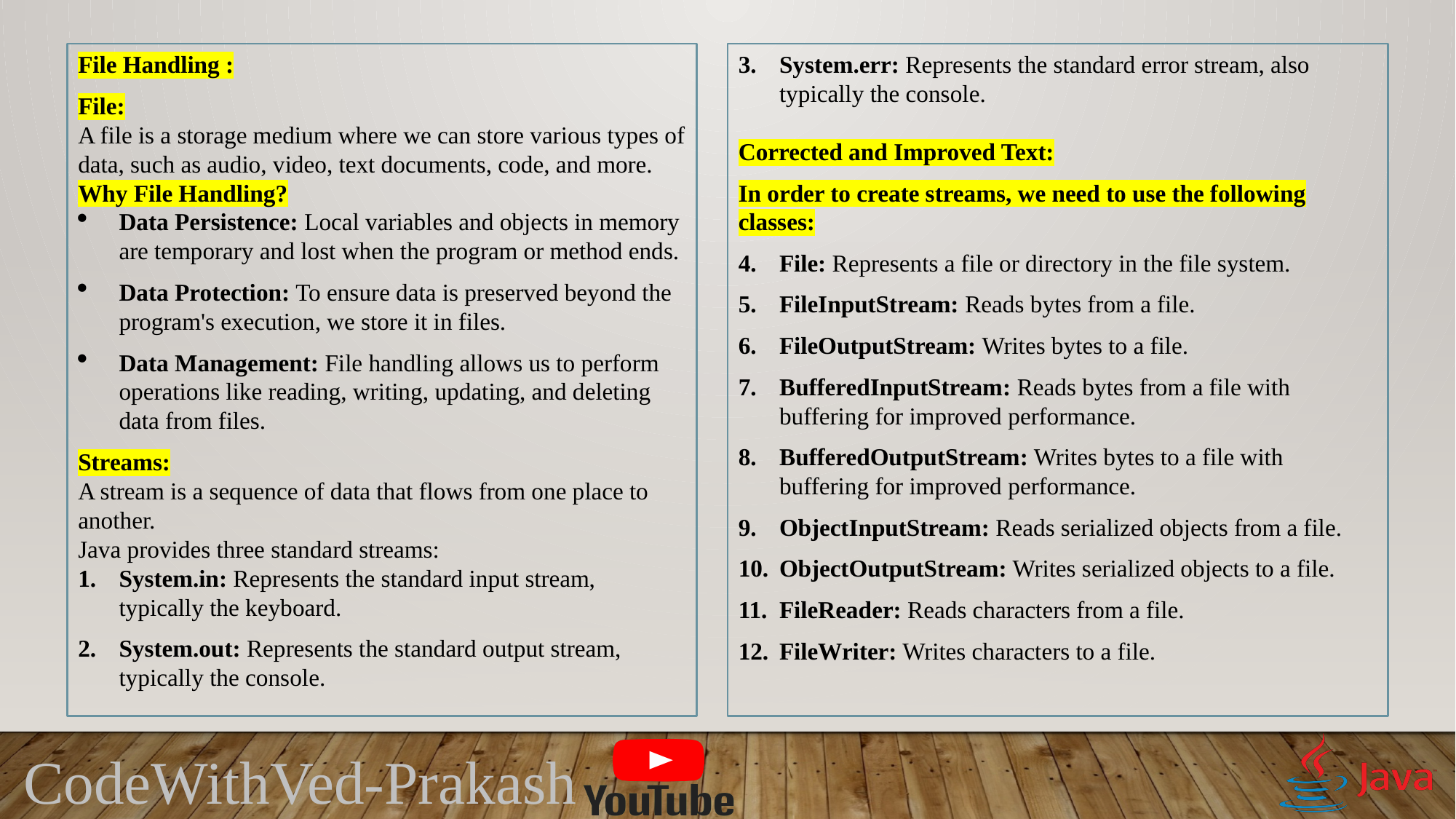

File Handling :
File:
A file is a storage medium where we can store various types of data, such as audio, video, text documents, code, and more.
Why File Handling?
Data Persistence: Local variables and objects in memory are temporary and lost when the program or method ends.
Data Protection: To ensure data is preserved beyond the program's execution, we store it in files.
Data Management: File handling allows us to perform operations like reading, writing, updating, and deleting data from files.
Streams:
A stream is a sequence of data that flows from one place to another.
Java provides three standard streams:
System.in: Represents the standard input stream, typically the keyboard.
System.out: Represents the standard output stream, typically the console.
System.err: Represents the standard error stream, also typically the console.
Corrected and Improved Text:
In order to create streams, we need to use the following classes:
File: Represents a file or directory in the file system.
FileInputStream: Reads bytes from a file.
FileOutputStream: Writes bytes to a file.
BufferedInputStream: Reads bytes from a file with buffering for improved performance.
BufferedOutputStream: Writes bytes to a file with buffering for improved performance.
ObjectInputStream: Reads serialized objects from a file.
ObjectOutputStream: Writes serialized objects to a file.
FileReader: Reads characters from a file.
FileWriter: Writes characters to a file.